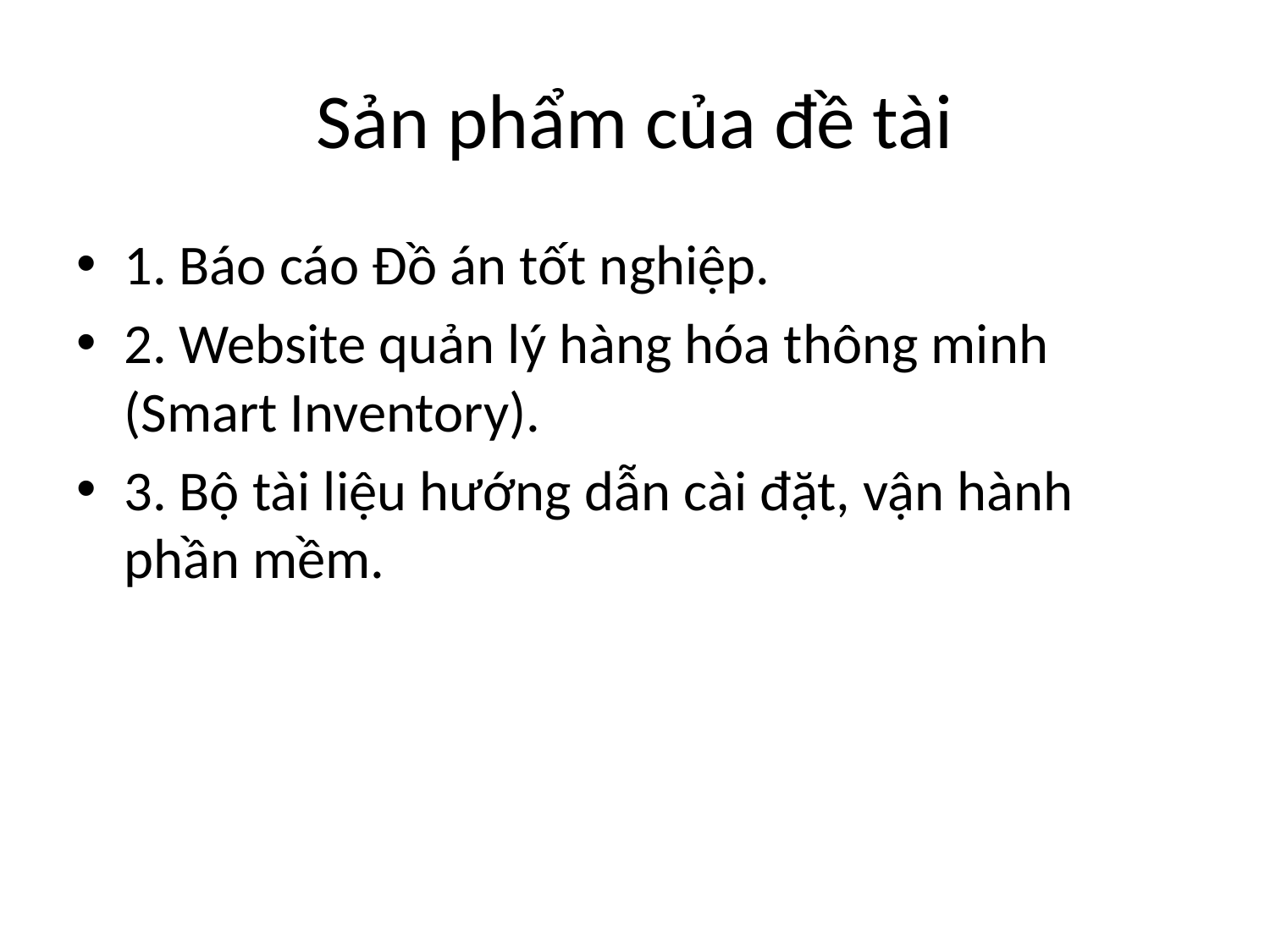

# Sản phẩm của đề tài
1. Báo cáo Đồ án tốt nghiệp.
2. Website quản lý hàng hóa thông minh (Smart Inventory).
3. Bộ tài liệu hướng dẫn cài đặt, vận hành phần mềm.